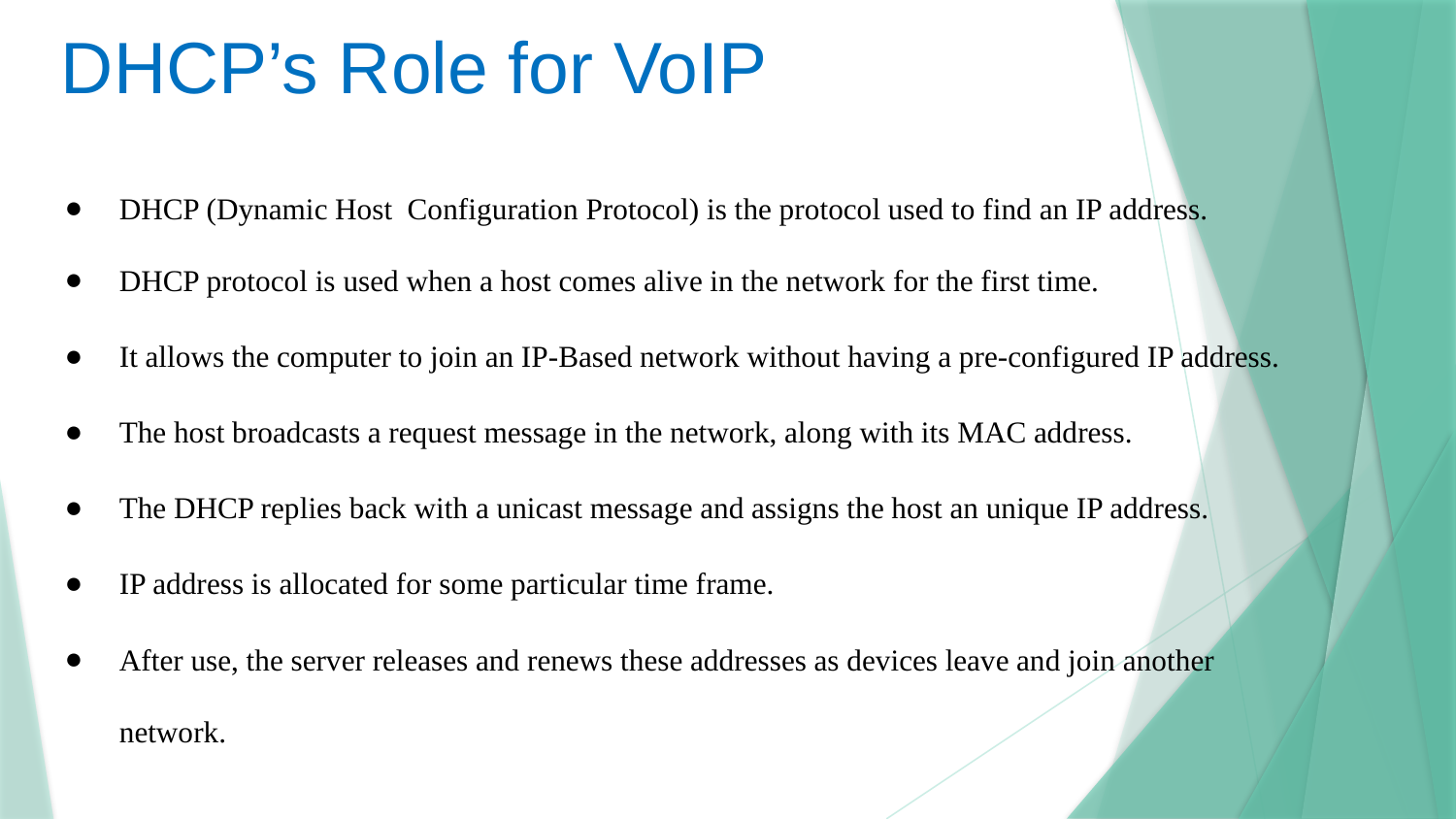

# DHCP’s Role for VoIP
DHCP (Dynamic Host  Configuration Protocol) is the protocol used to find an IP address.
DHCP protocol is used when a host comes alive in the network for the first time.
It allows the computer to join an IP-Based network without having a pre-configured IP address.
The host broadcasts a request message in the network, along with its MAC address.
The DHCP replies back with a unicast message and assigns the host an unique IP address.
IP address is allocated for some particular time frame.
After use, the server releases and renews these addresses as devices leave and join another network.